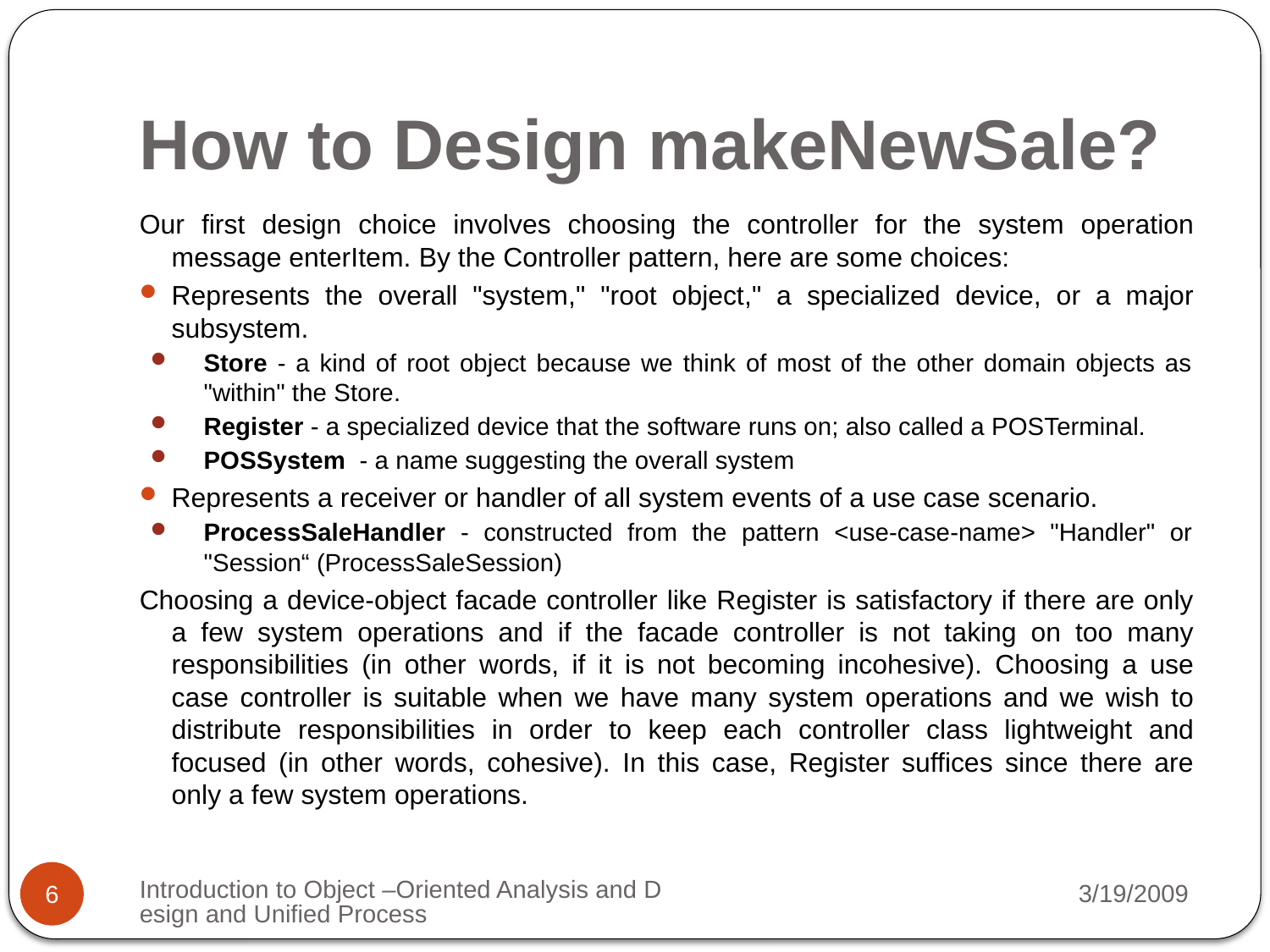

# How to Design makeNewSale?
Our first design choice involves choosing the controller for the system operation message enterItem. By the Controller pattern, here are some choices:
Represents the overall "system," "root object," a specialized device, or a major subsystem.
Store - a kind of root object because we think of most of the other domain objects as "within" the Store.
Register - a specialized device that the software runs on; also called a POSTerminal.
POSSystem  - a name suggesting the overall system
Represents a receiver or handler of all system events of a use case scenario.
ProcessSaleHandler - constructed from the pattern <use-case-name> "Handler" or "Session“ (ProcessSaleSession)
Choosing a device-object facade controller like Register is satisfactory if there are only a few system operations and if the facade controller is not taking on too many responsibilities (in other words, if it is not becoming incohesive). Choosing a use case controller is suitable when we have many system operations and we wish to distribute responsibilities in order to keep each controller class lightweight and focused (in other words, cohesive). In this case, Register suffices since there are only a few system operations.

Introduction to Object –Oriented Analysis and Design and Unified Process
3/19/2009
6